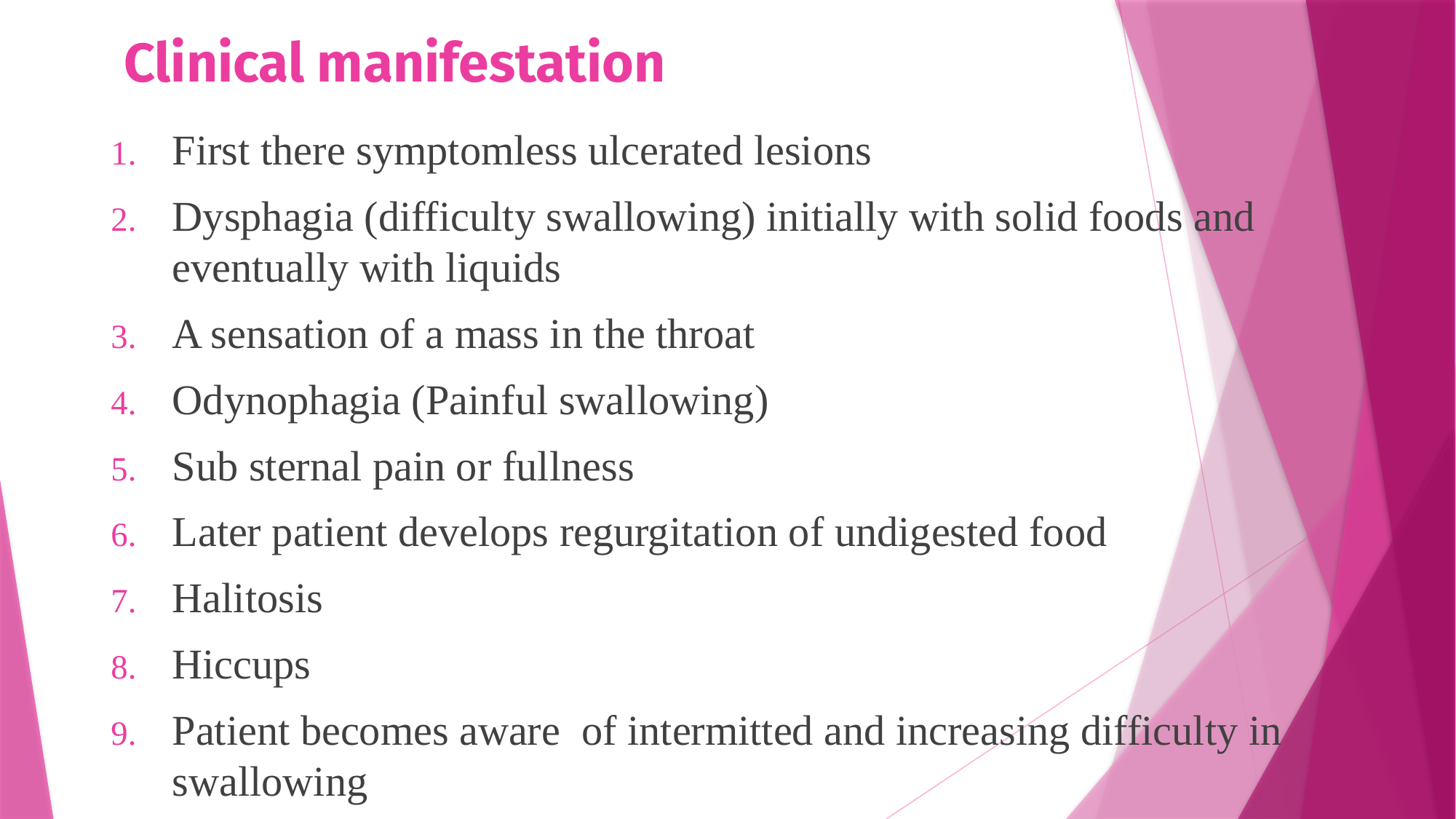

# Clinical manifestation
First there symptomless ulcerated lesions
Dysphagia (difficulty swallowing) initially with solid foods and eventually with liquids
A sensation of a mass in the throat
Odynophagia (Painful swallowing)
Sub sternal pain or fullness
Later patient develops regurgitation of undigested food
Halitosis
Hiccups
Patient becomes aware  of intermitted and increasing difficulty in swallowing